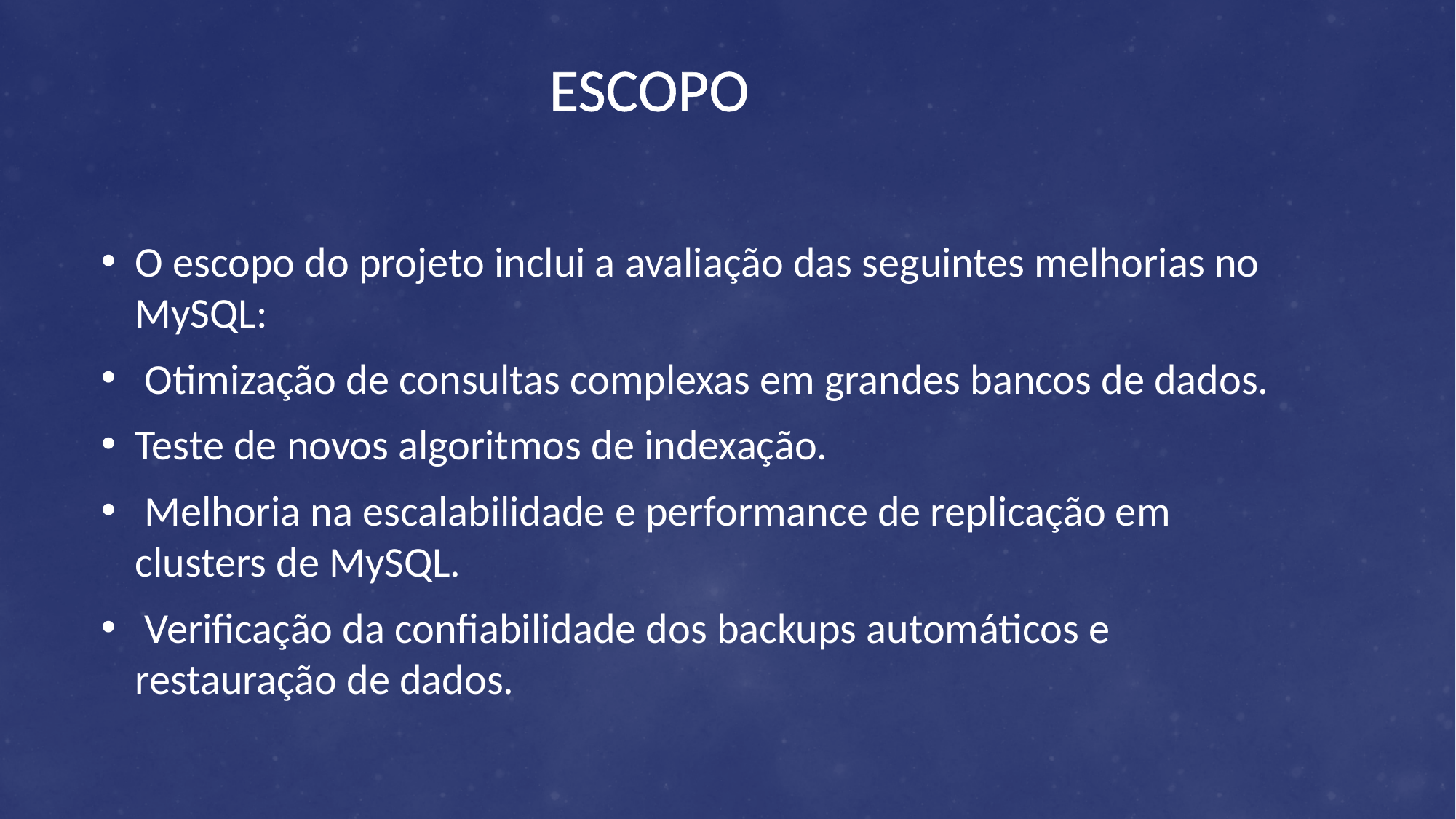

# ESCOPO
O escopo do projeto inclui a avaliação das seguintes melhorias no MySQL:
 Otimização de consultas complexas em grandes bancos de dados.
Teste de novos algoritmos de indexação.
 Melhoria na escalabilidade e performance de replicação em clusters de MySQL.
 Verificação da confiabilidade dos backups automáticos e restauração de dados.